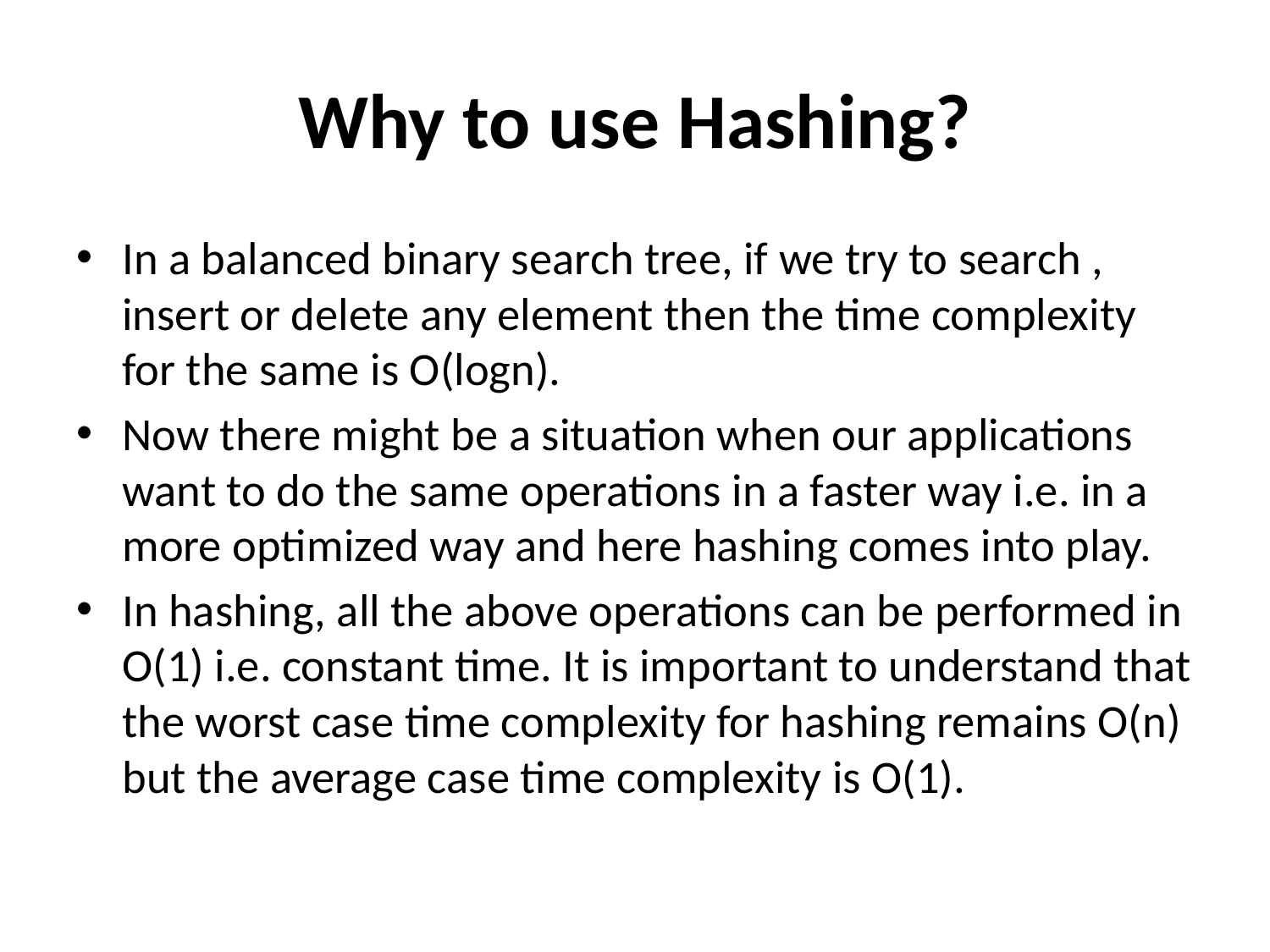

# Why to use Hashing?
In a balanced binary search tree, if we try to search , insert or delete any element then the time complexity for the same is O(logn).
Now there might be a situation when our applications want to do the same operations in a faster way i.e. in a more optimized way and here hashing comes into play.
In hashing, all the above operations can be performed in O(1) i.e. constant time. It is important to understand that the worst case time complexity for hashing remains O(n) but the average case time complexity is O(1).